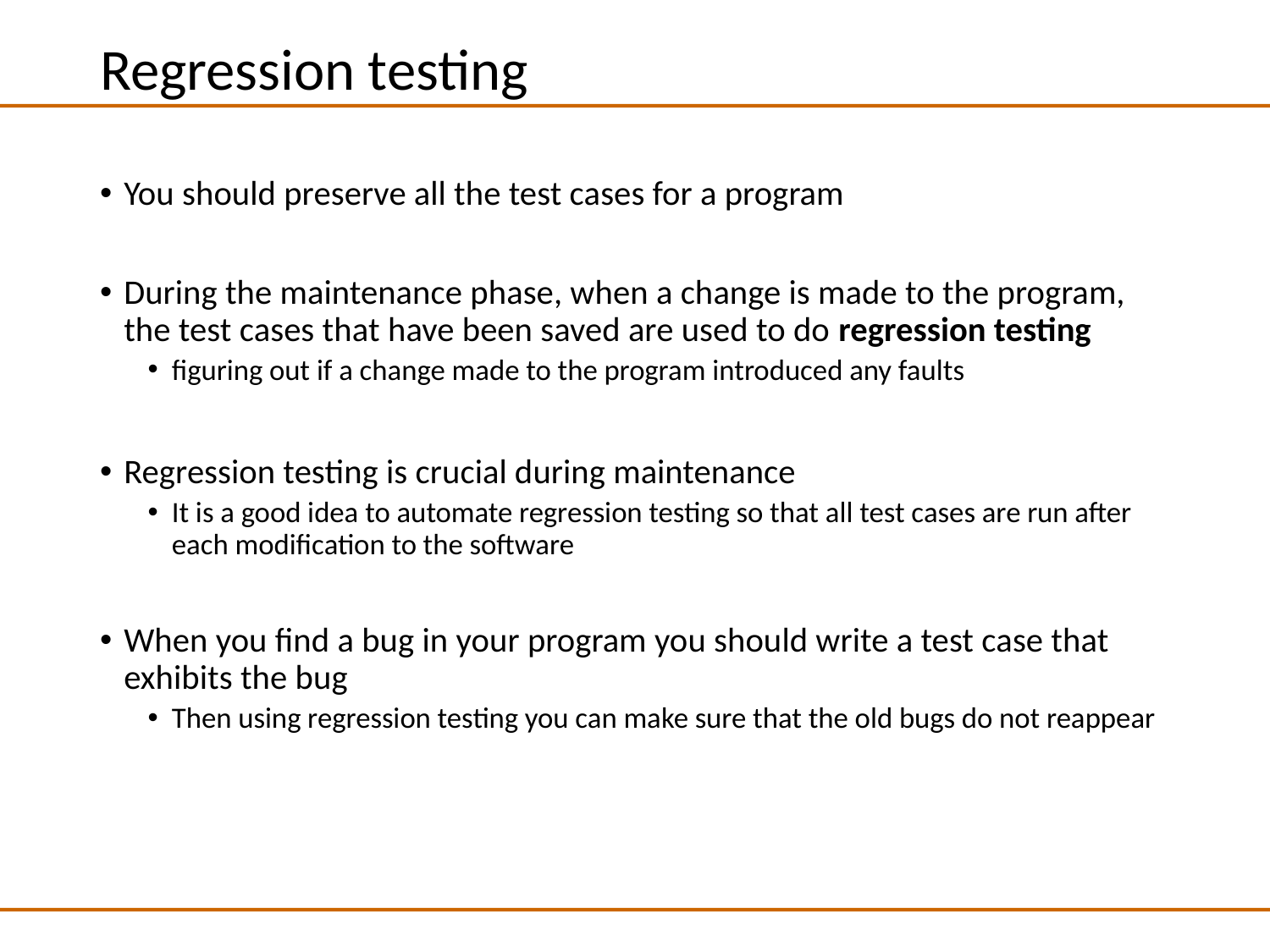

# Regression testing
You should preserve all the test cases for a program

During the maintenance phase, when a change is made to the program, the test cases that have been saved are used to do regression testing
figuring out if a change made to the program introduced any faults

Regression testing is crucial during maintenance
It is a good idea to automate regression testing so that all test cases are run after each modification to the software

When you find a bug in your program you should write a test case that exhibits the bug
Then using regression testing you can make sure that the old bugs do not reappear